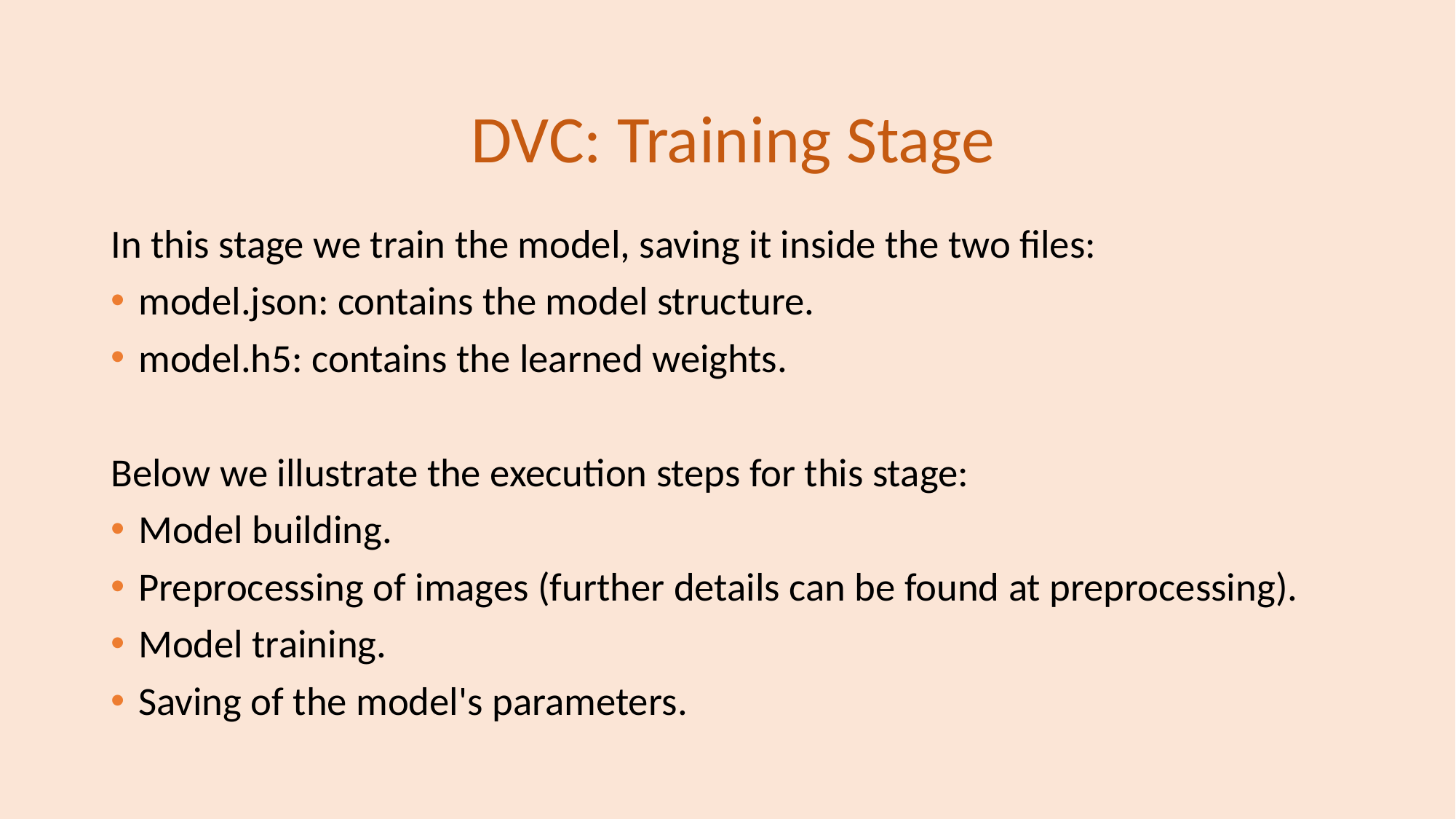

# DVC: Training Stage
In this stage we train the model, saving it inside the two files:
model.json: contains the model structure.
model.h5: contains the learned weights.

Below we illustrate the execution steps for this stage:
Model building.
Preprocessing of images (further details can be found at preprocessing).
Model training.
Saving of the model's parameters.